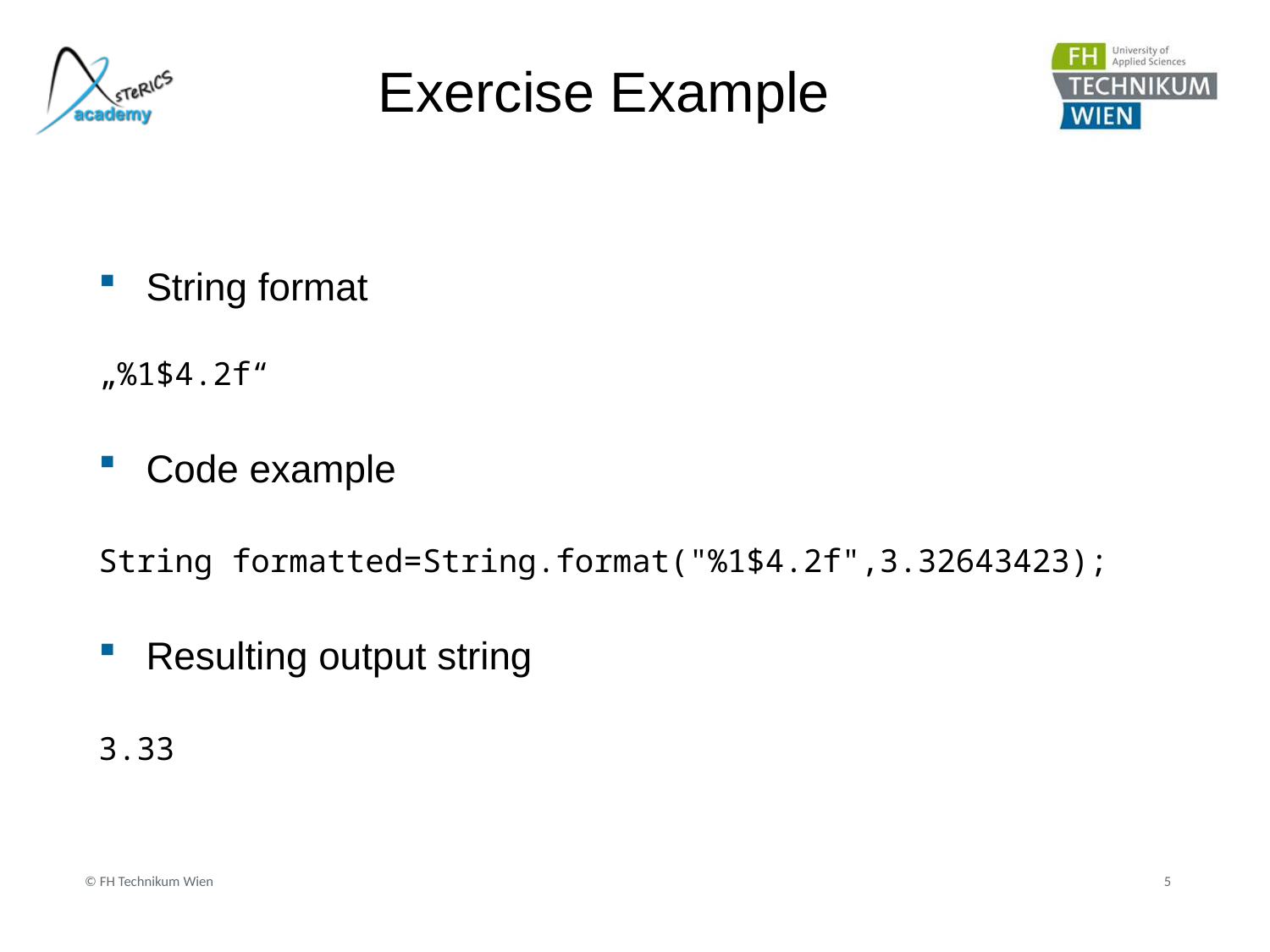

# Exercise Example
String format
„%1$4.2f“

Code example

String formatted=String.format("%1$4.2f",3.32643423);

Resulting output string

3.33
© FH Technikum Wien
5